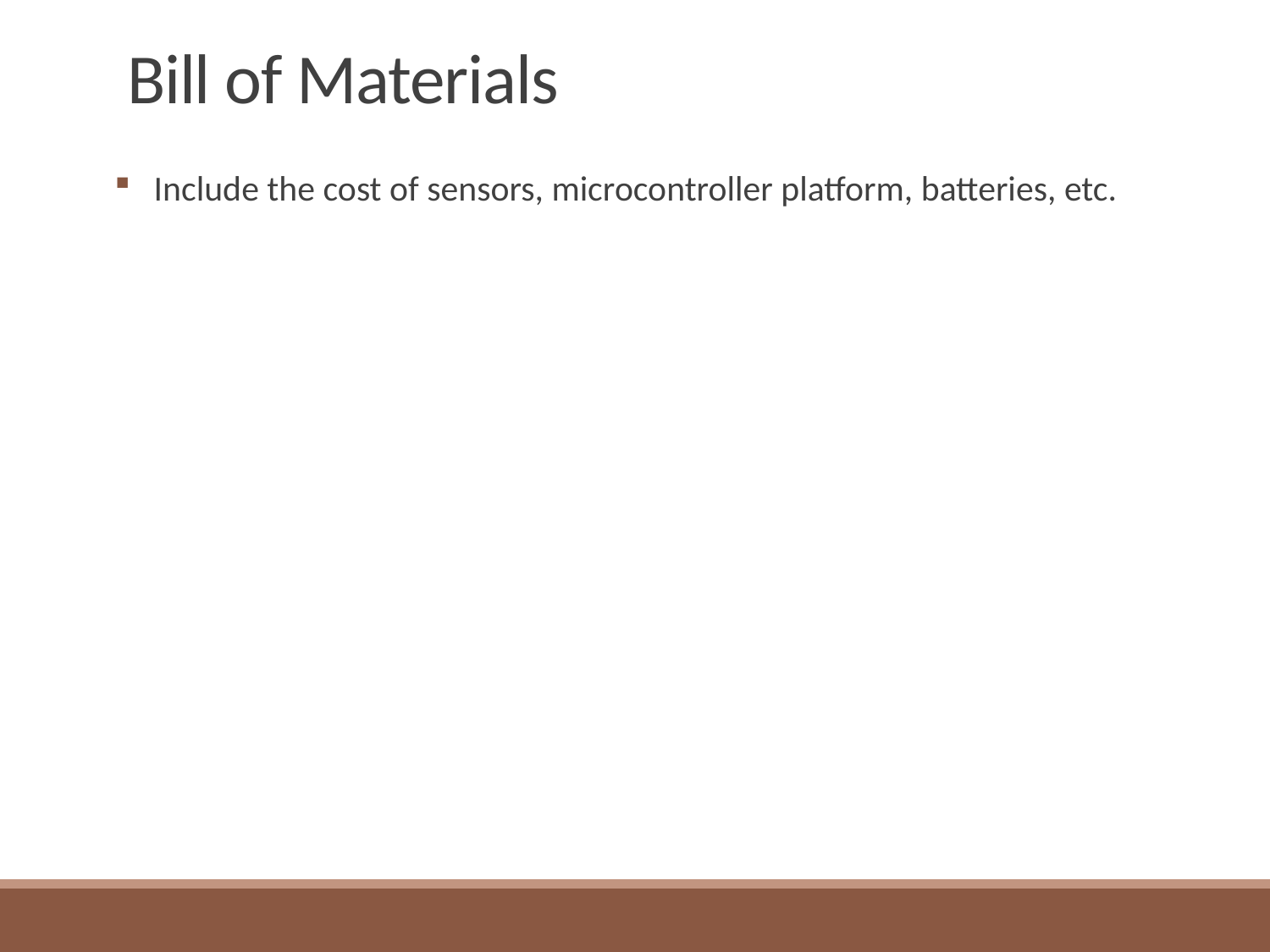

# Bill of Materials
Include the cost of sensors, microcontroller platform, batteries, etc.